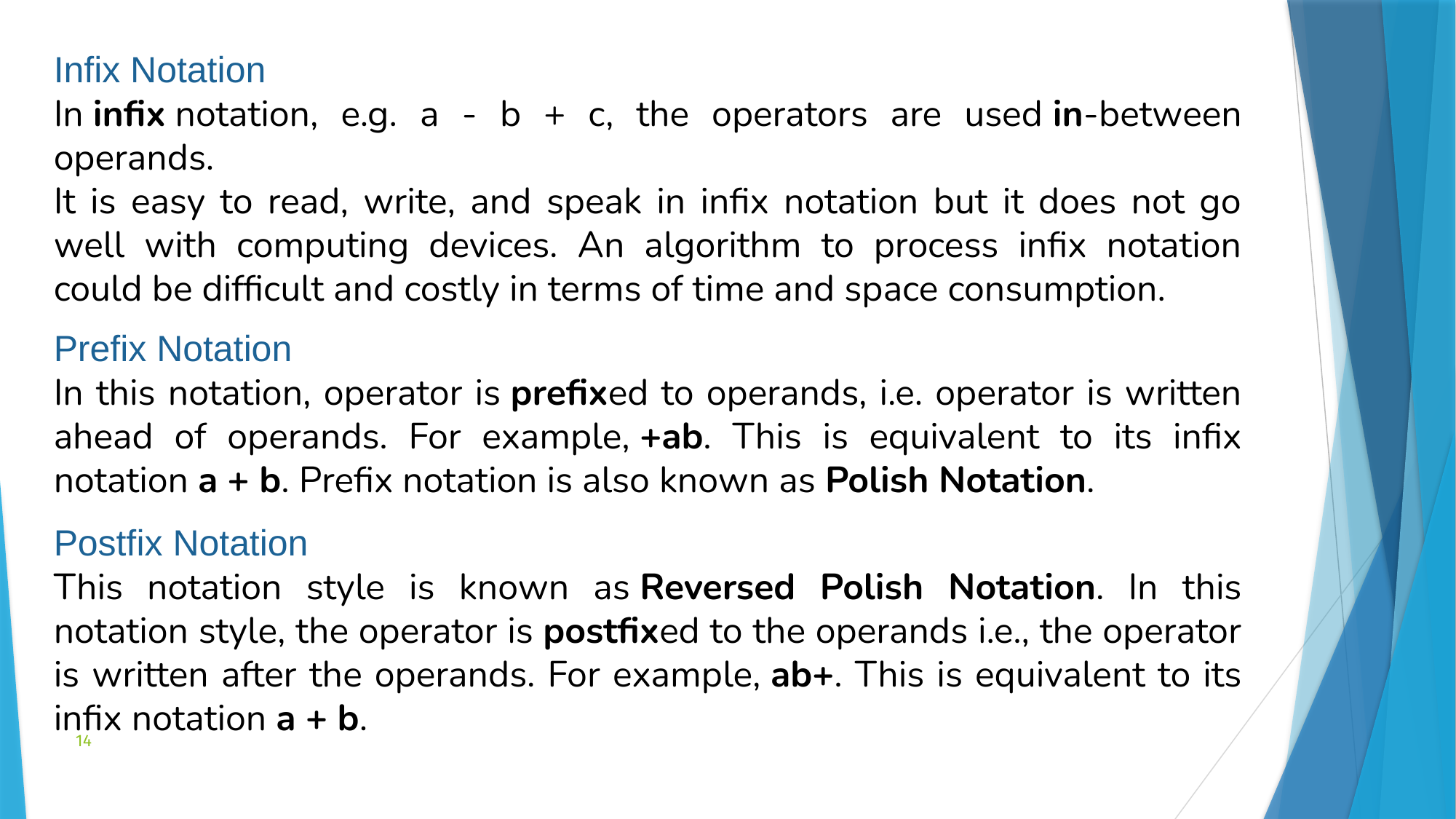

Infix Notation
In infix notation, e.g. a - b + c, the operators are used in-between operands.
It is easy to read, write, and speak in infix notation but it does not go well with computing devices. An algorithm to process infix notation could be difficult and costly in terms of time and space consumption.

Prefix Notation
In this notation, operator is prefixed to operands, i.e. operator is written ahead of operands. For example, +ab. This is equivalent to its infix notation a + b. Prefix notation is also known as Polish Notation.

Postfix Notation
This notation style is known as Reversed Polish Notation. In this notation style, the operator is postfixed to the operands i.e., the operator is written after the operands. For example, ab+. This is equivalent to its infix notation a + b.
14